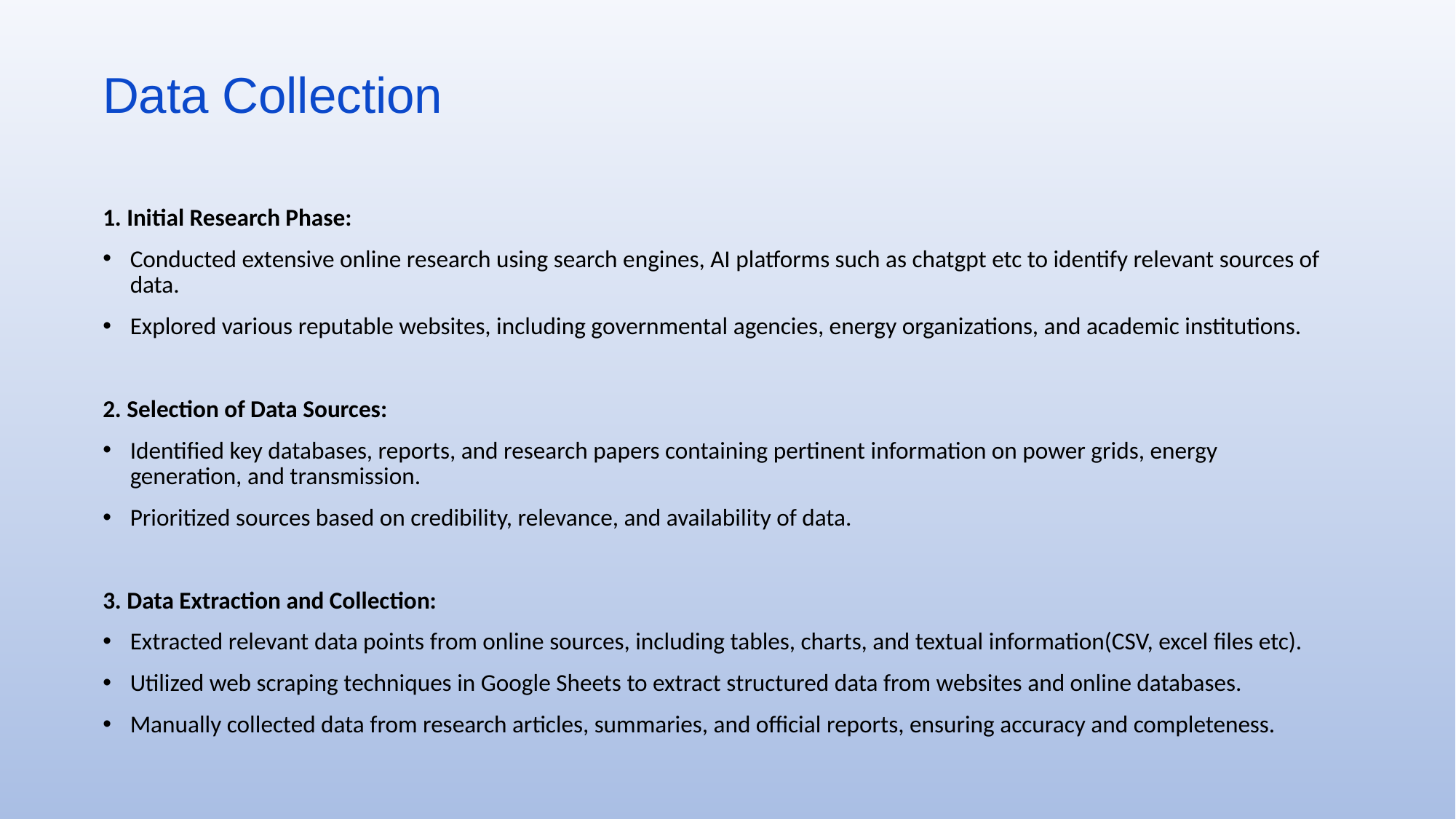

Data Collection
1. Initial Research Phase:
Conducted extensive online research using search engines, AI platforms such as chatgpt etc to identify relevant sources of data.
Explored various reputable websites, including governmental agencies, energy organizations, and academic institutions.

2. Selection of Data Sources:
Identified key databases, reports, and research papers containing pertinent information on power grids, energy generation, and transmission.
Prioritized sources based on credibility, relevance, and availability of data.

3. Data Extraction and Collection:
Extracted relevant data points from online sources, including tables, charts, and textual information(CSV, excel files etc).
Utilized web scraping techniques in Google Sheets to extract structured data from websites and online databases.
Manually collected data from research articles, summaries, and official reports, ensuring accuracy and completeness.